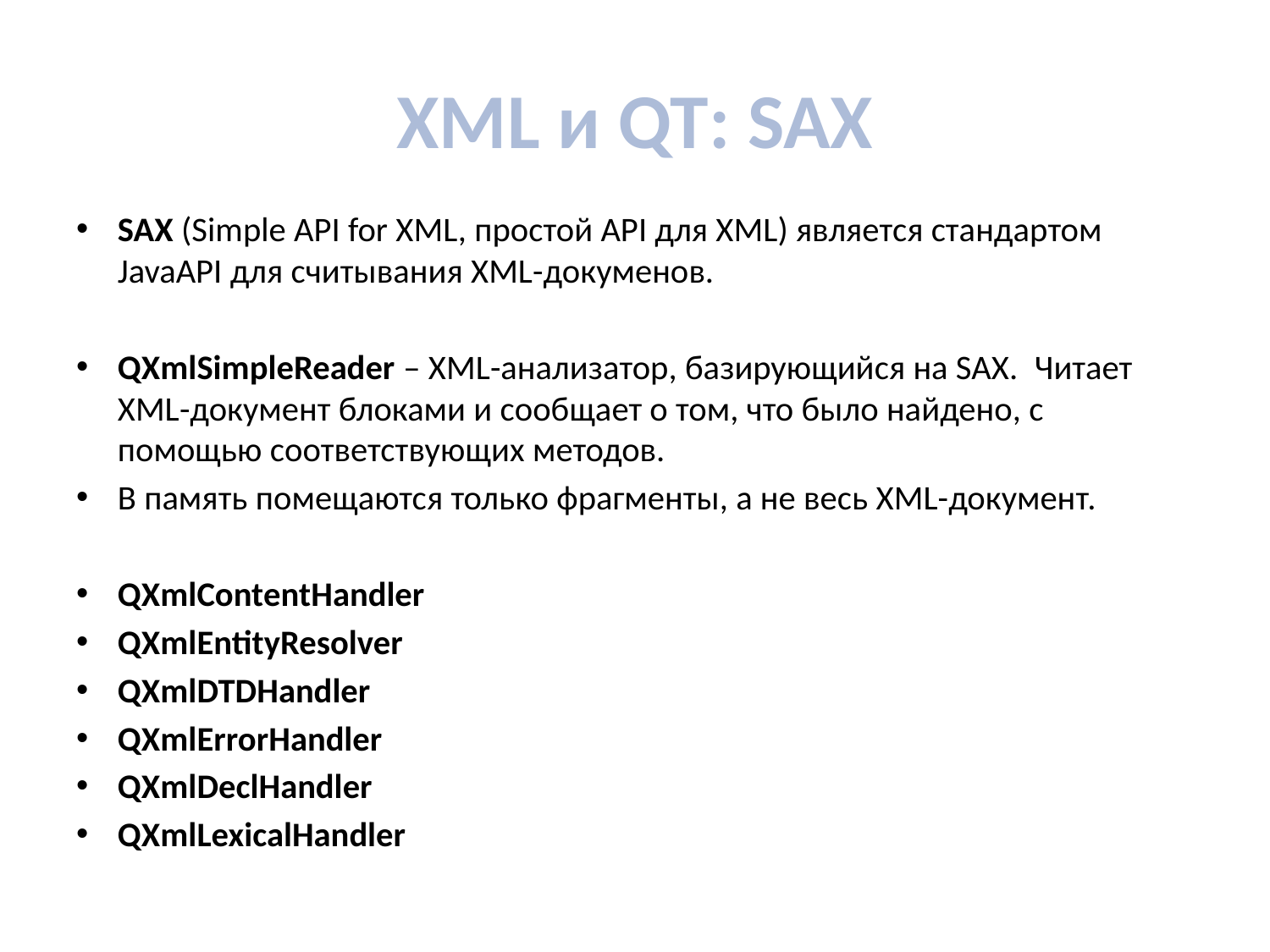

# XML и QT: SAX
SAX (Simple API for XML, простой API для XML) является стандартом JavaAPI для считывания XML-докуменов.

QXmlSimpleReader – XML-анализатор, базирующийся на SAX.  Читает XML-документ блоками и сообщает о том, что было найдено, с помощью соответствующих методов.
В память помещаются только фрагменты, а не весь XML-документ.

QXmlContentHandler
QXmlEntityResolver
QXmlDTDHandler
QXmlErrorHandler
QXmlDeclHandler
QXmlLexicalHandler